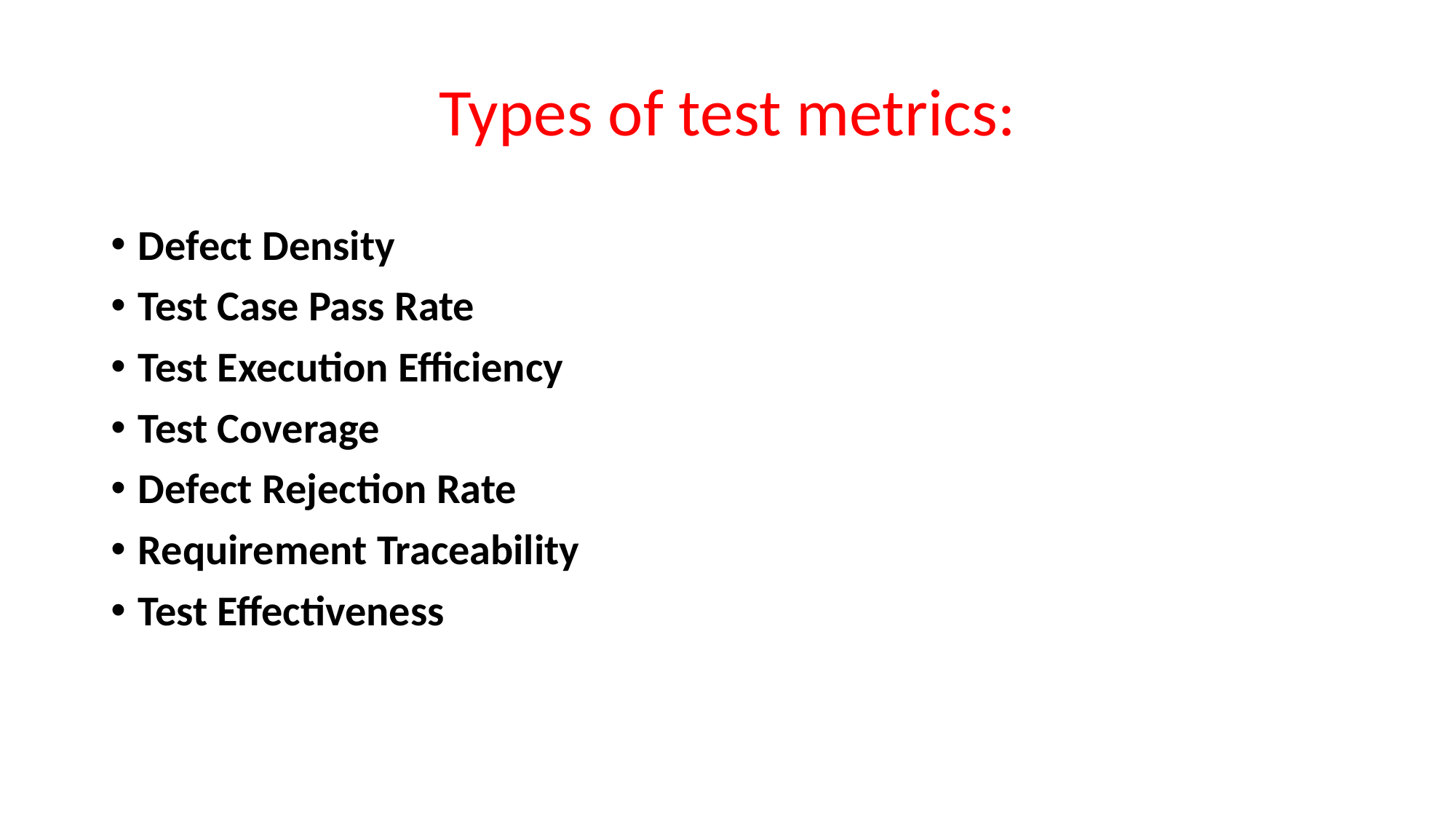

# Types of test metrics:
Defect Density
Test Case Pass Rate
Test Execution Efficiency
Test Coverage
Defect Rejection Rate
Requirement Traceability
Test Effectiveness